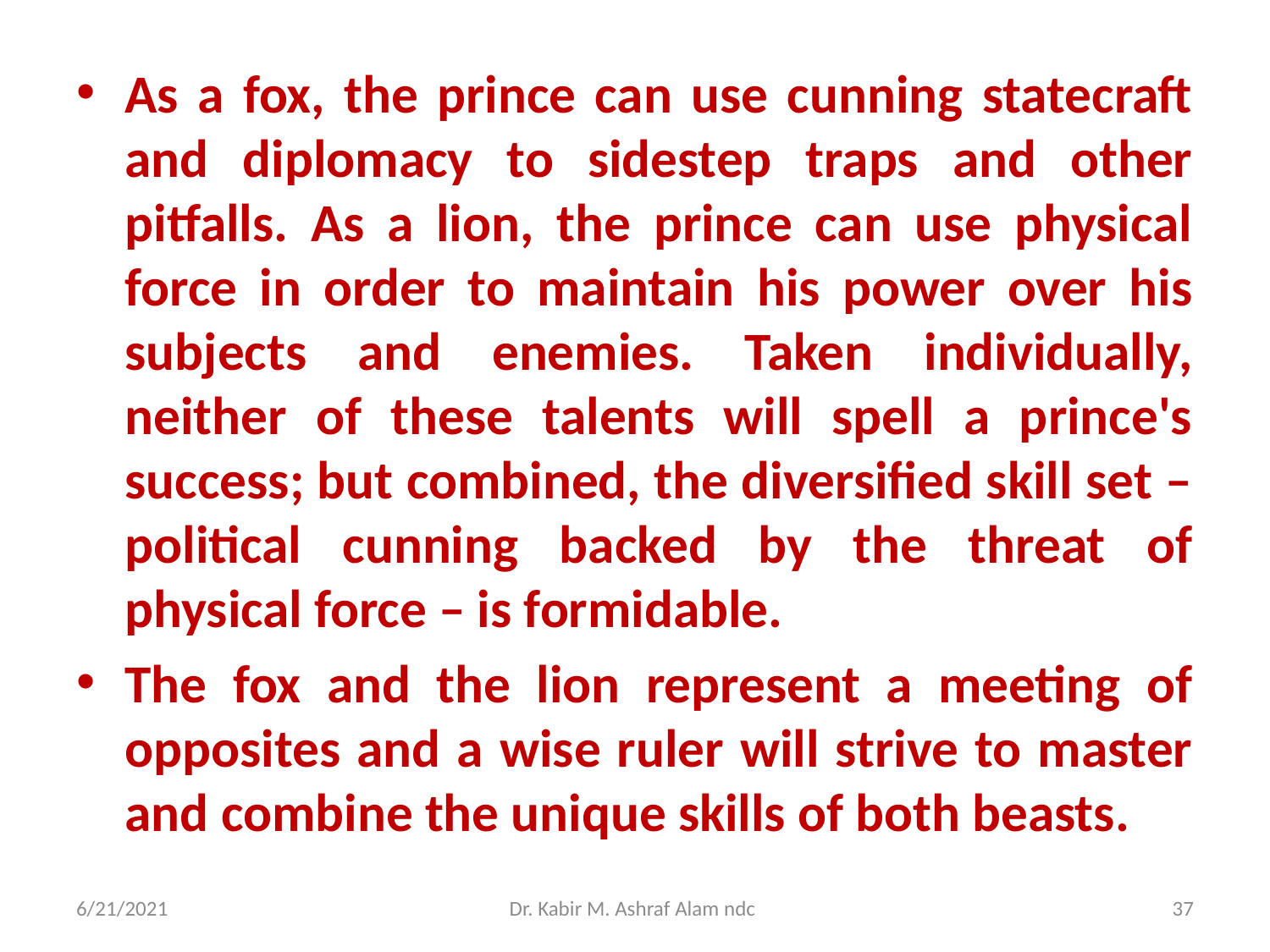

#
As a fox, the prince can use cunning statecraft and diplomacy to sidestep traps and other pitfalls. As a lion, the prince can use physical force in order to maintain his power over his subjects and enemies. Taken individually, neither of these talents will spell a prince's success; but combined, the diversified skill set – political cunning backed by the threat of physical force – is formidable.
The fox and the lion represent a meeting of opposites and a wise ruler will strive to master and combine the unique skills of both beasts.

6/21/2021
Dr. Kabir M. Ashraf Alam ndc
37